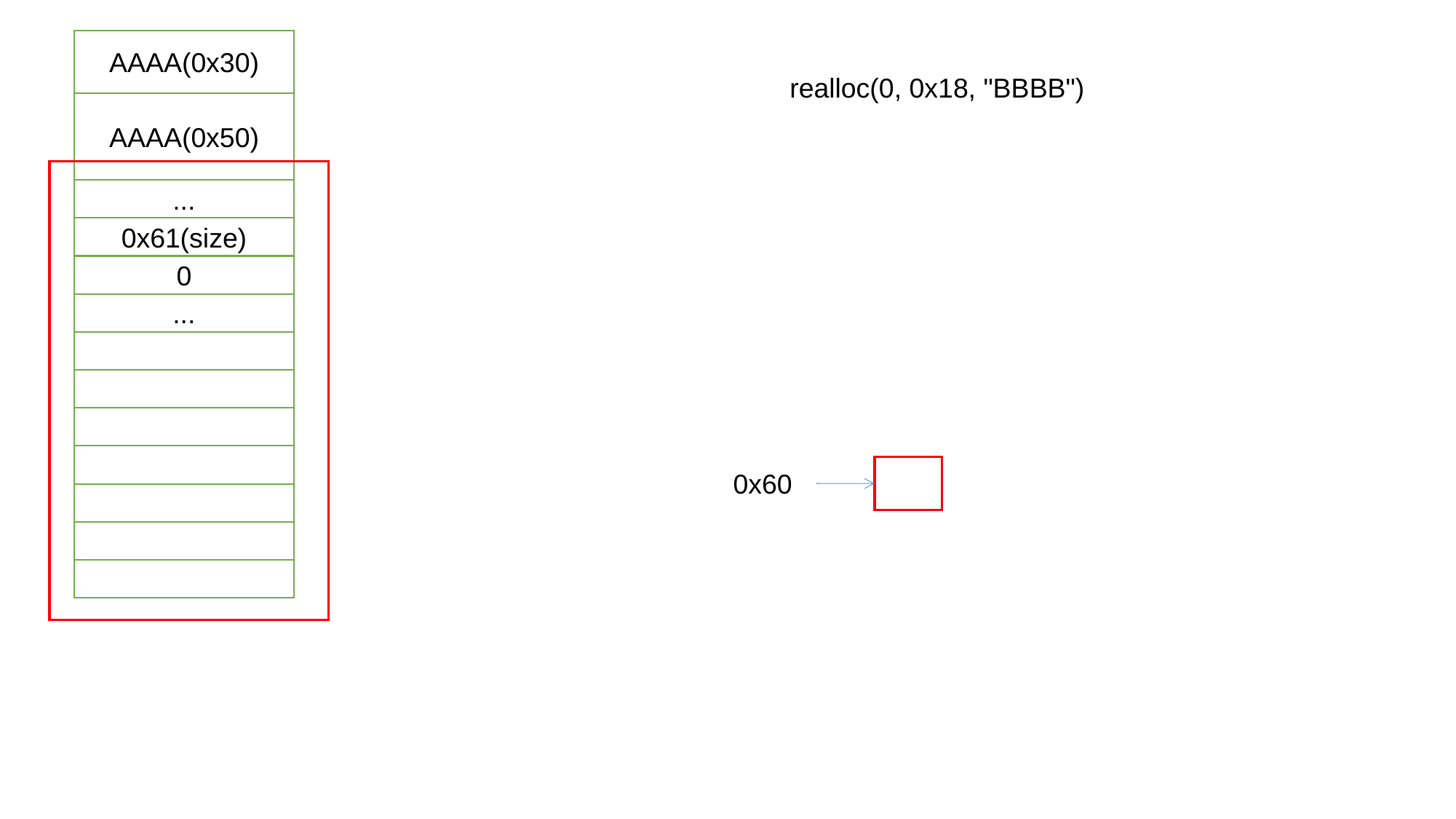

AAAA(0x30)
realloc(0, 0x18, "BBBB")
AAAA(0x50)

...
0x61(size)
0
...

0x60